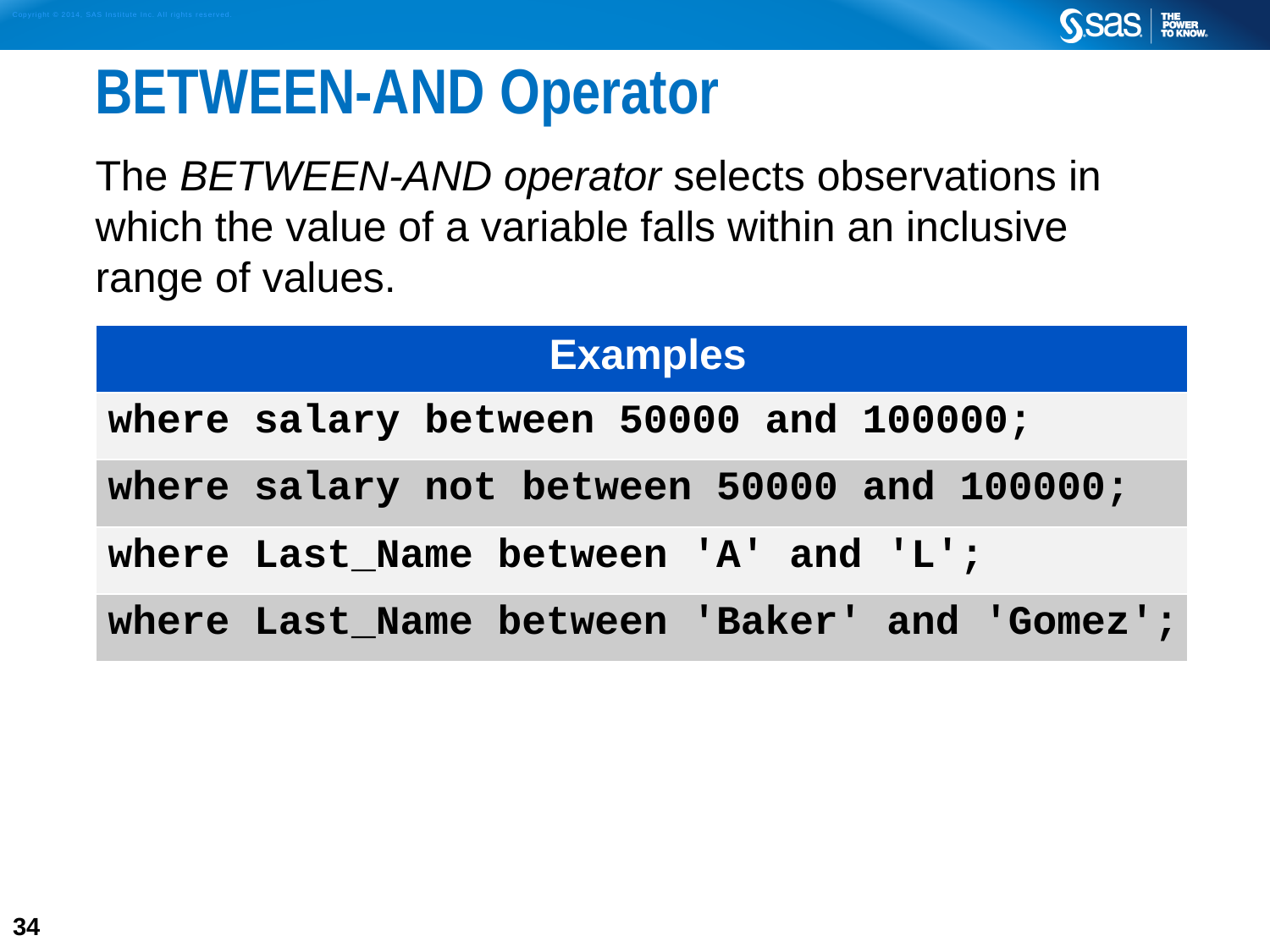

# BETWEEN-AND Operator
The BETWEEN-AND operator selects observations in which the value of a variable falls within an inclusive range of values.
| Examples |
| --- |
| where salary between 50000 and 100000; |
| where salary not between 50000 and 100000; |
| where Last\_Name between 'A' and 'L'; |
| where Last\_Name between 'Baker' and 'Gomez'; |
34